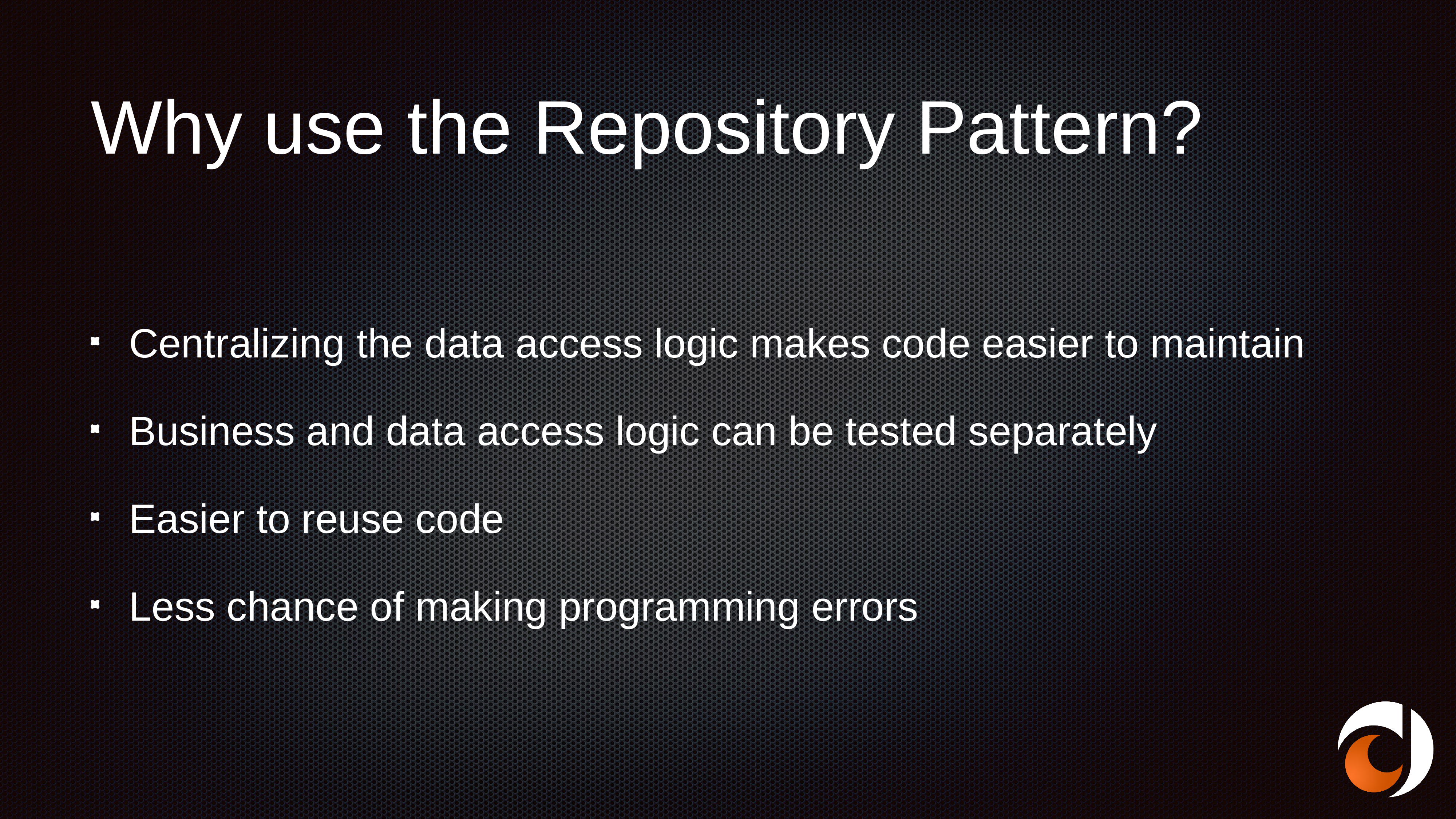

# Why use the Repository Pattern?
Centralizing the data access logic makes code easier to maintain
Business and data access logic can be tested separately
Easier to reuse code
Less chance of making programming errors